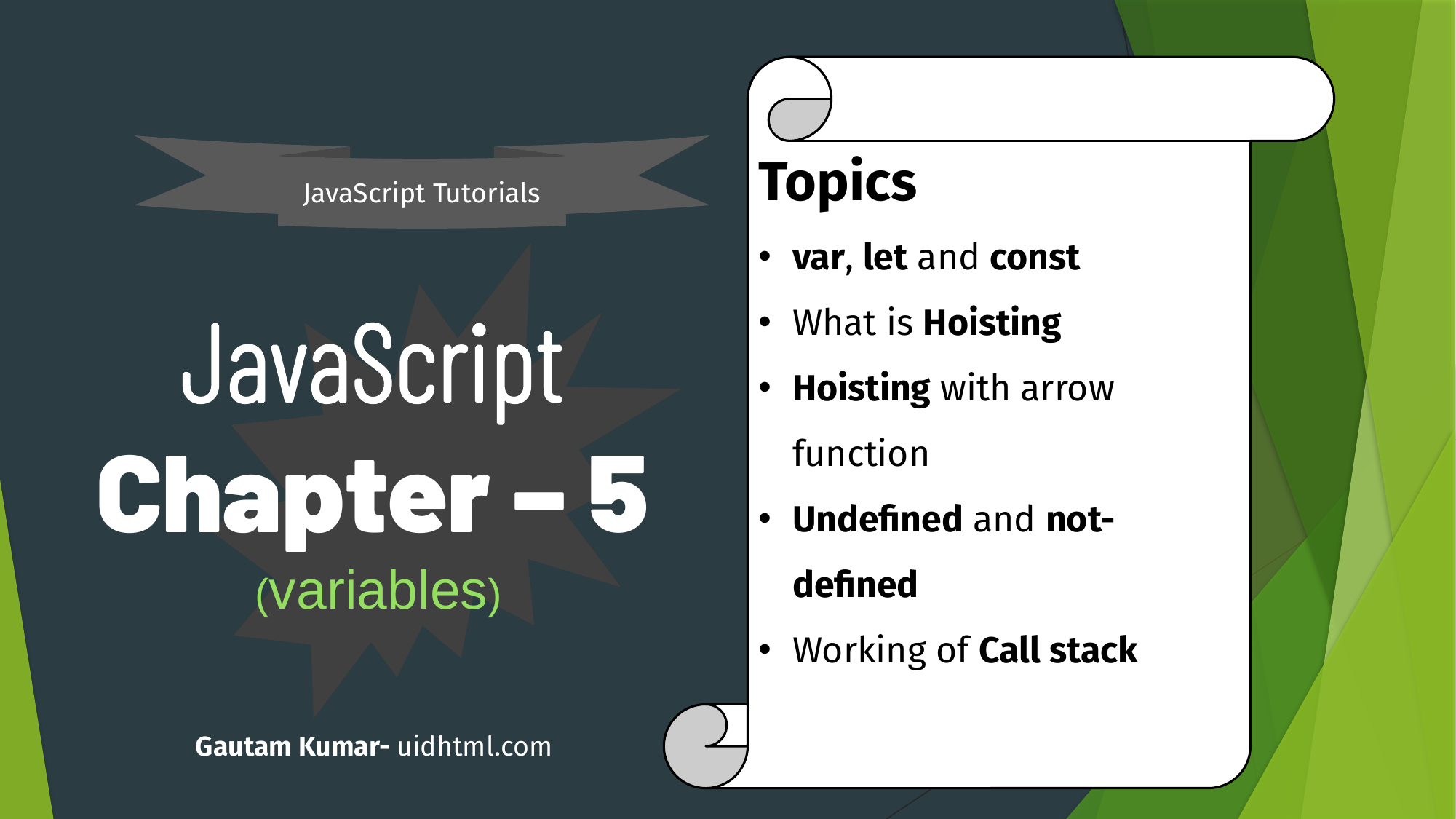

Topics
var, let and const
What is Hoisting
Hoisting with arrow function
Undefined and not-defined
Working of Call stack
JavaScript Tutorials
# JavaScript Chapter – 5 (variables)

Gautam Kumar- uidhtml.com